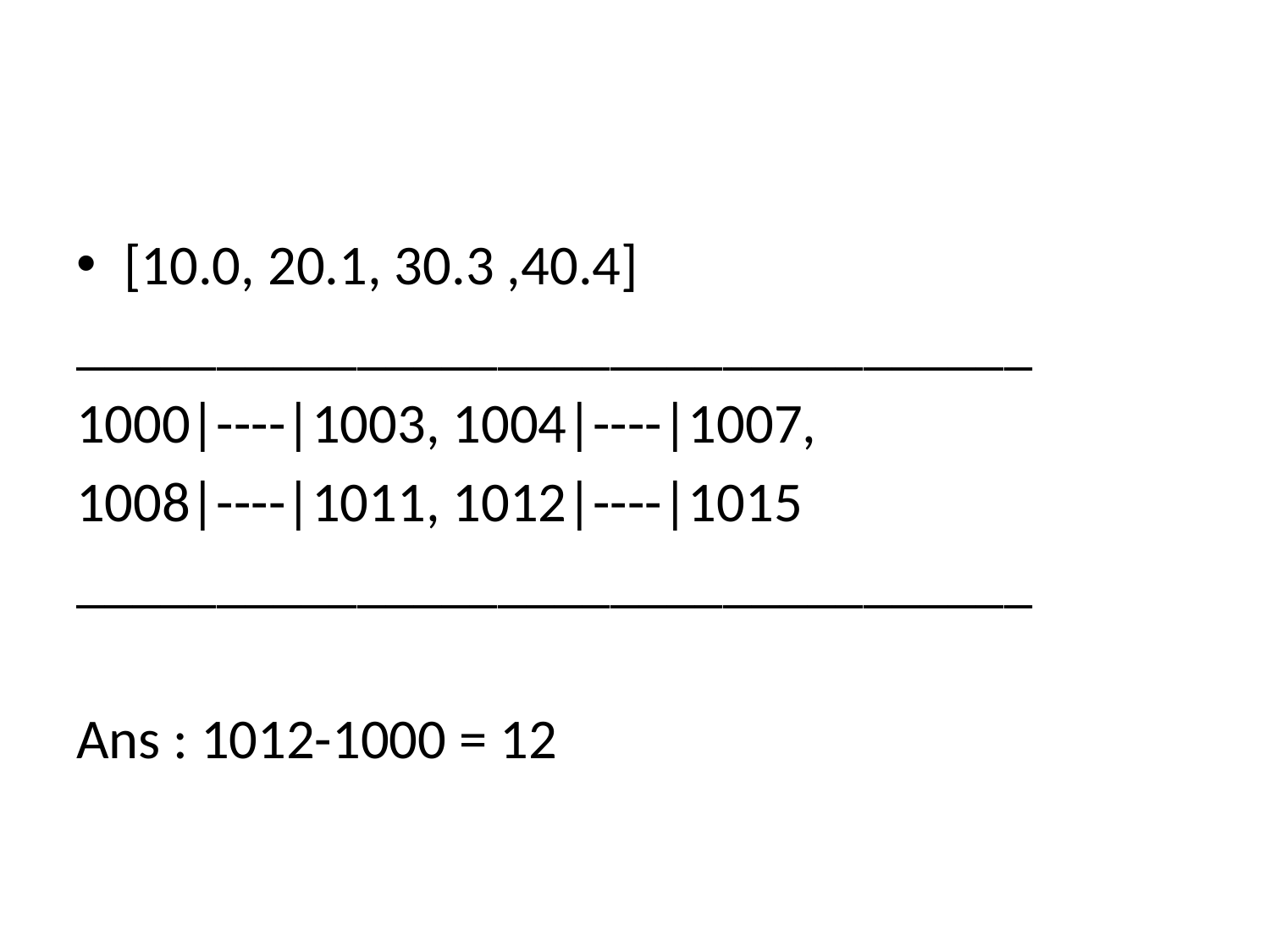

#
[10.0, 20.1, 30.3 ,40.4]
__________________________________
1000|----|1003, 1004|----|1007,
1008|----|1011, 1012|----|1015
__________________________________

Ans : 1012-1000 = 12